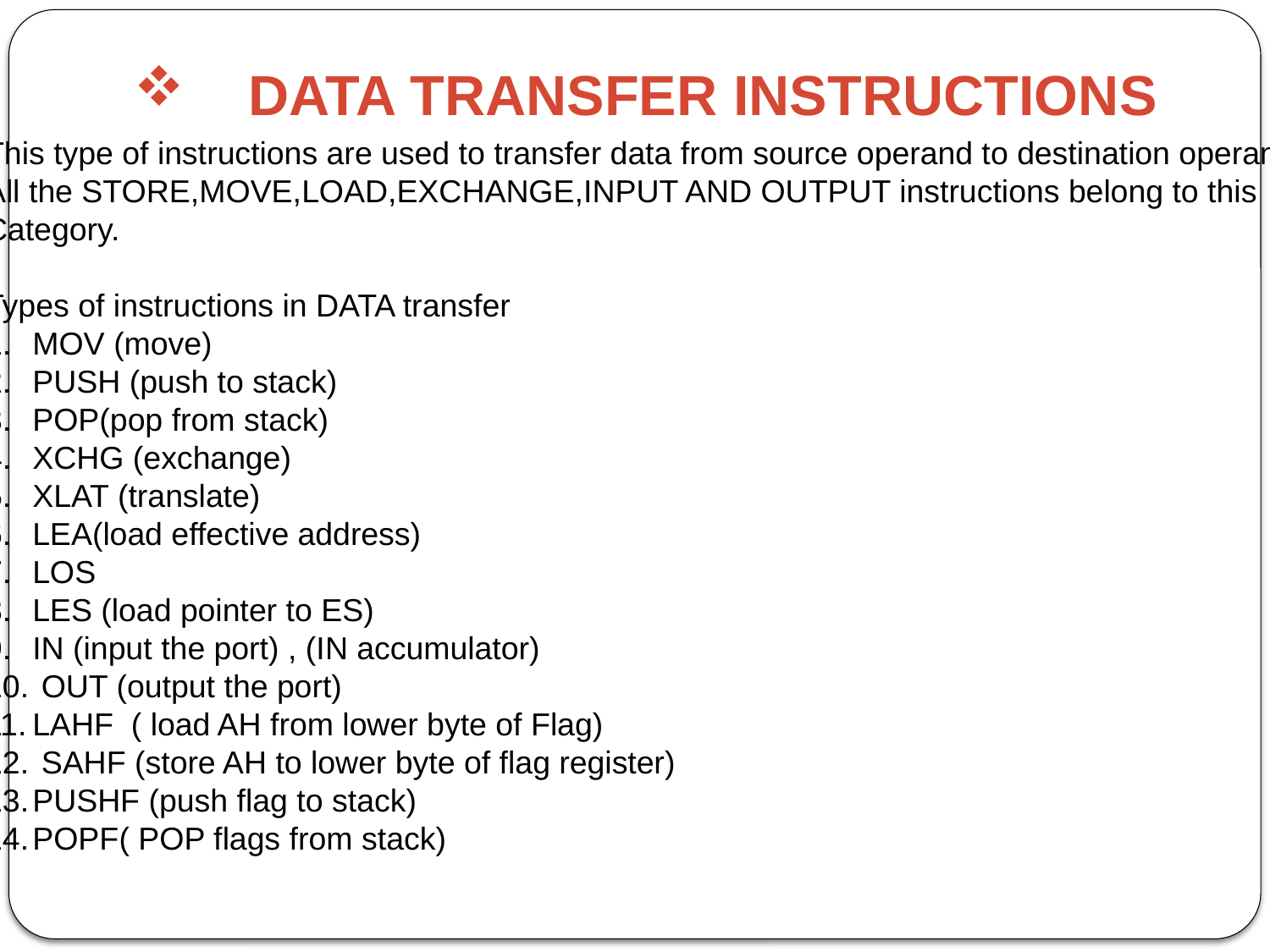

DATA TRANSFER INSTRUCTIONS
This type of instructions are used to transfer data from source operand to destination operand.
All the STORE,MOVE,LOAD,EXCHANGE,INPUT AND OUTPUT instructions belong to this
Category.

Types of instructions in DATA transfer
MOV (move)
PUSH (push to stack)
POP(pop from stack)
XCHG (exchange)
XLAT (translate)
LEA(load effective address)
LOS
LES (load pointer to ES)
IN (input the port) , (IN accumulator)
 OUT (output the port)
LAHF  ( load AH from lower byte of Flag)
 SAHF (store AH to lower byte of flag register)
PUSHF (push flag to stack)
POPF( POP flags from stack)